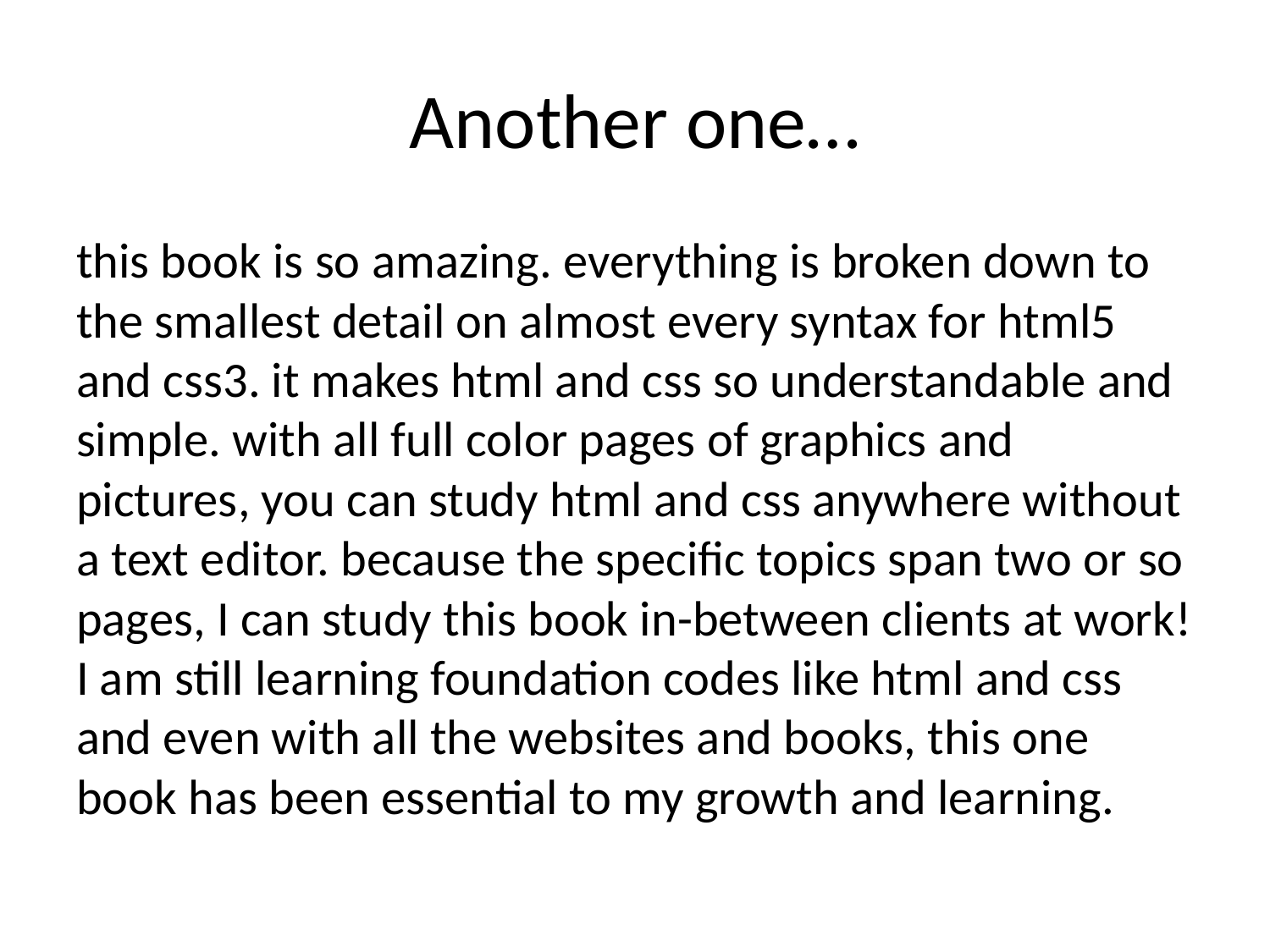

# Another one…
this book is so amazing. everything is broken down to the smallest detail on almost every syntax for html5 and css3. it makes html and css so understandable and simple. with all full color pages of graphics and pictures, you can study html and css anywhere without a text editor. because the specific topics span two or so pages, I can study this book in-between clients at work! I am still learning foundation codes like html and css and even with all the websites and books, this one book has been essential to my growth and learning.